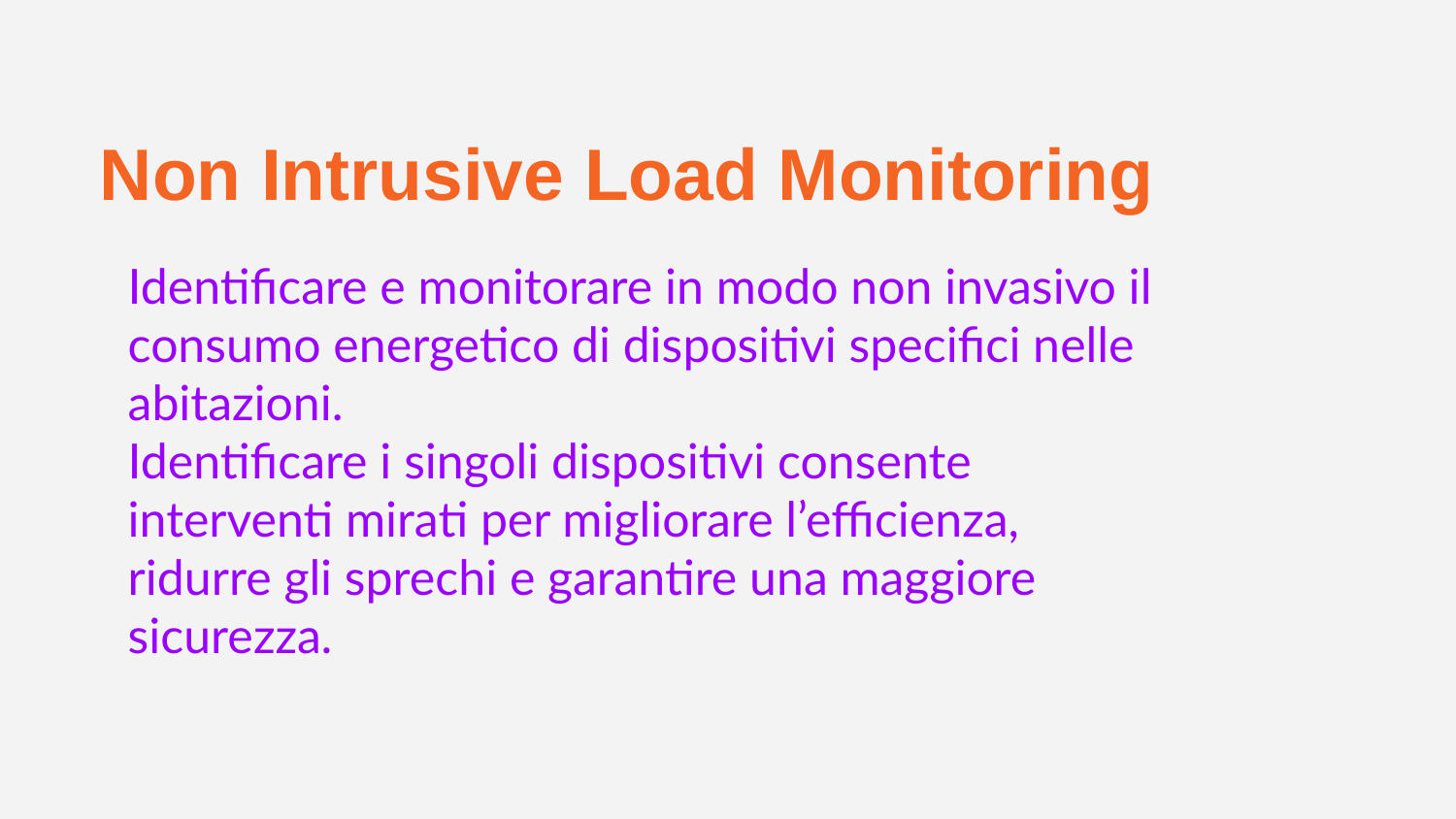

Non Intrusive Load Monitoring
Identificare e monitorare in modo non invasivo il consumo energetico di dispositivi specifici nelle abitazioni.
Identificare i singoli dispositivi consente interventi mirati per migliorare l’efficienza, ridurre gli sprechi e garantire una maggiore sicurezza.